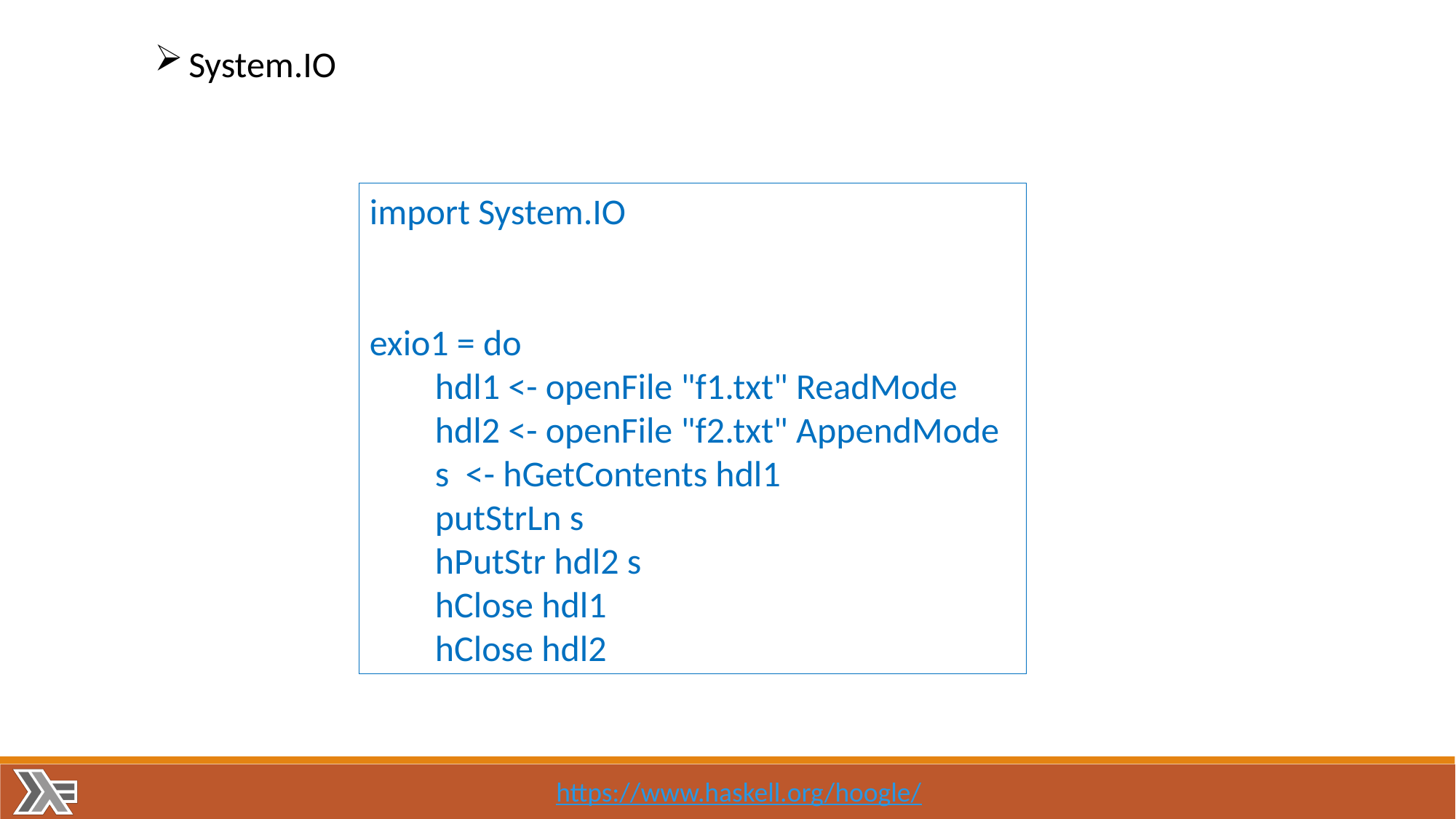

System.IO
import System.IO

exio1 = do
        hdl1 <- openFile "f1.txt" ReadMode
        hdl2 <- openFile "f2.txt" AppendMode
        s  <- hGetContents hdl1
        putStrLn s
        hPutStr hdl2 s
        hClose hdl1
        hClose hdl2